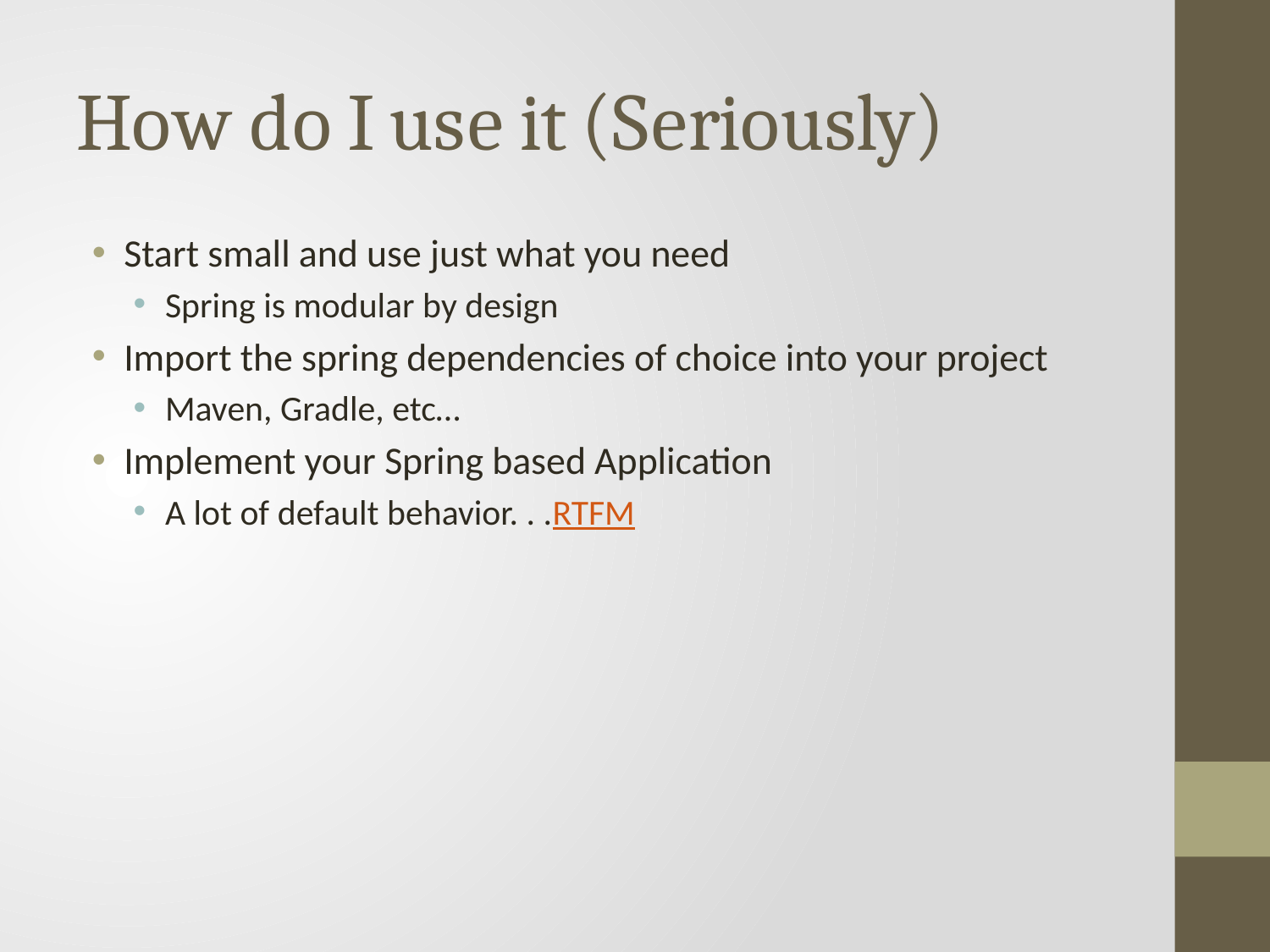

# How do I use it (Seriously)
Start small and use just what you need
Spring is modular by design
Import the spring dependencies of choice into your project
Maven, Gradle, etc…
Implement your Spring based Application
A lot of default behavior. . .RTFM